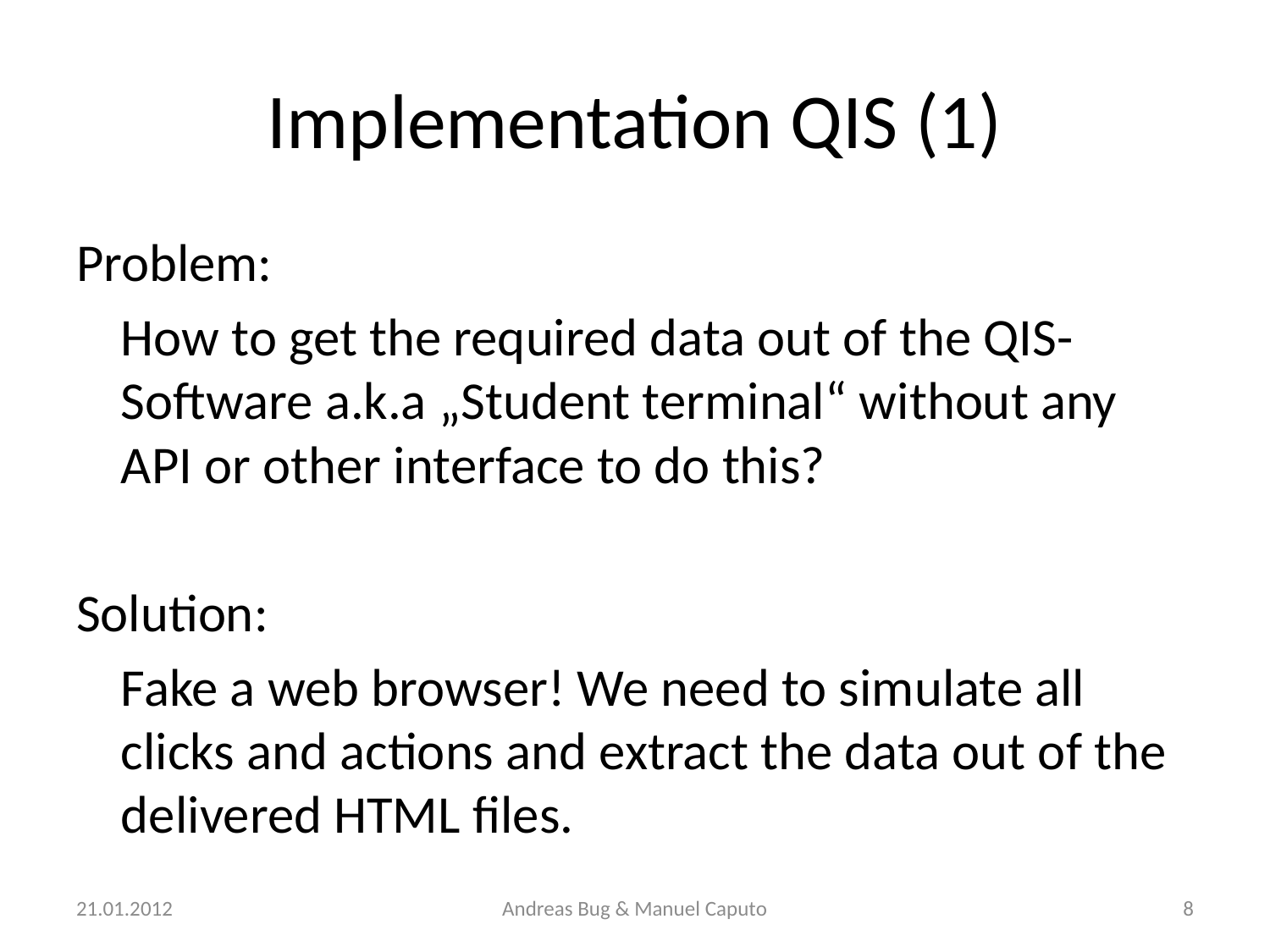

# Implementation QIS (1)
Problem:
	How to get the required data out of the QIS-Software a.k.a „Student terminal“ without any API or other interface to do this?

Solution:
	Fake a web browser! We need to simulate all clicks and actions and extract the data out of the delivered HTML files.
21.01.2012
Andreas Bug & Manuel Caputo
8